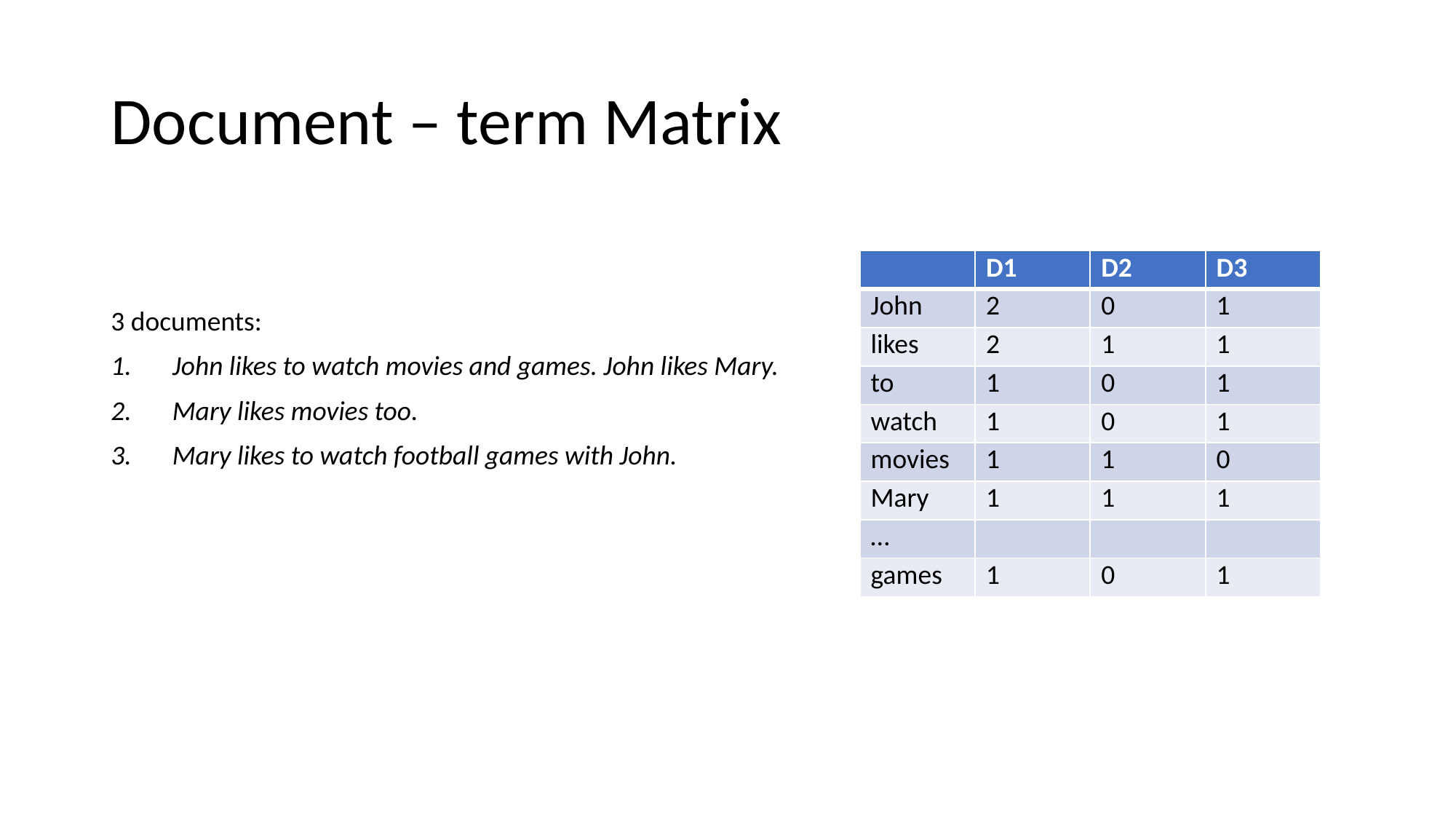

# Document – term Matrix
|  | D1 | D2 | D3 |
| --- | --- | --- | --- |
| John | 2 | 0 | 1 |
| likes | 2 | 1 | 1 |
| to | 1 | 0 | 1 |
| watch | 1 | 0 | 1 |
| movies | 1 | 1 | 0 |
| Mary | 1 | 1 | 1 |
| … |  |  |  |
| games | 1 | 0 | 1 |
3 documents:
John likes to watch movies and games. John likes Mary.
Mary likes movies too.
Mary likes to watch football games with John.